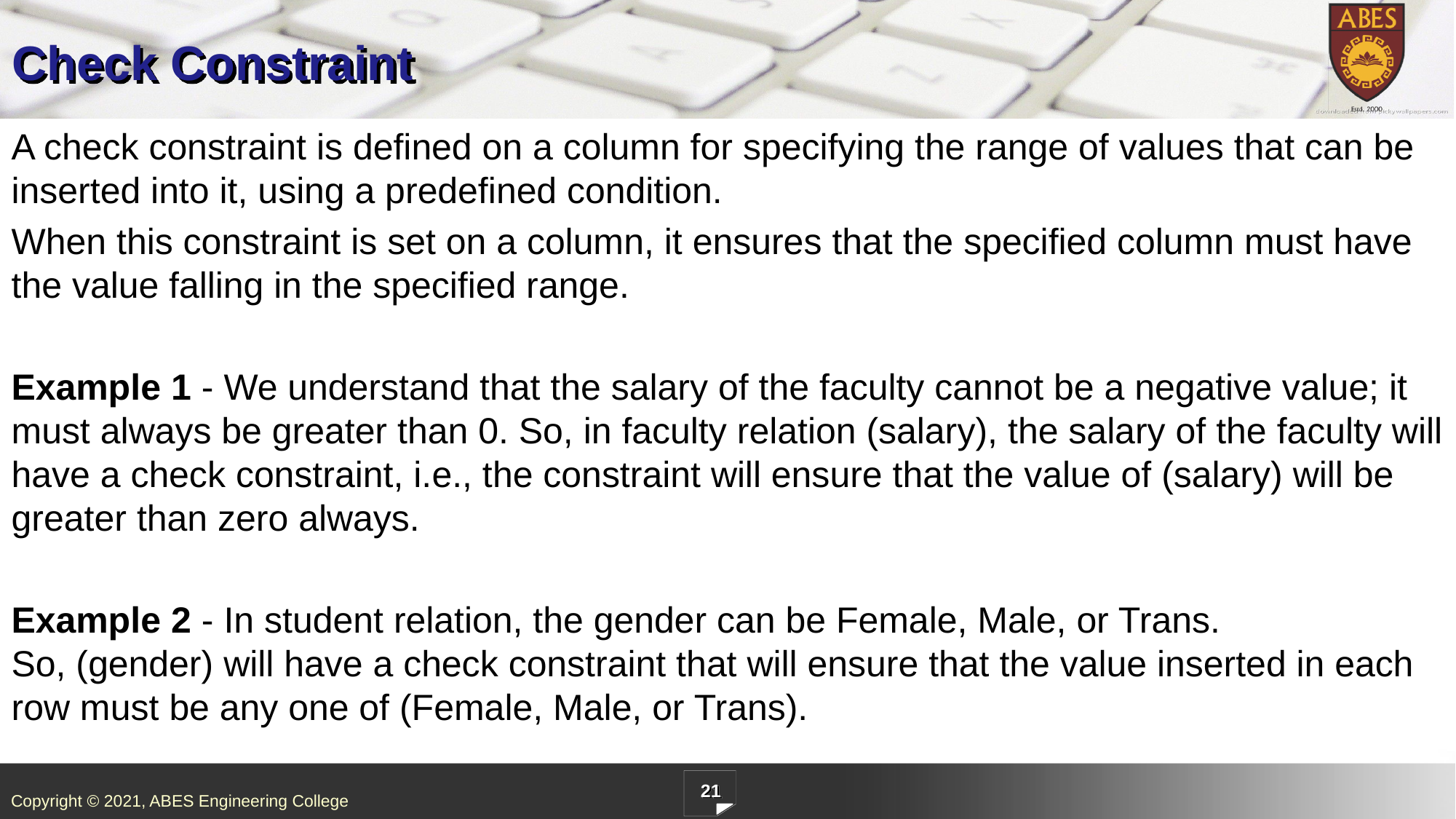

# Check Constraint
A check constraint is defined on a column for specifying the range of values that can be inserted into it, using a predefined condition.
When this constraint is set on a column, it ensures that the specified column must have the value falling in the specified range.

Example 1 - We understand that the salary of the faculty cannot be a negative value; it must always be greater than 0. So, in faculty relation (salary), the salary of the faculty will have a check constraint, i.e., the constraint will ensure that the value of (salary) will be greater than zero always.

Example 2 - In student relation, the gender can be Female, Male, or Trans. So, (gender) will have a check constraint that will ensure that the value inserted in each row must be any one of (Female, Male, or Trans).

21